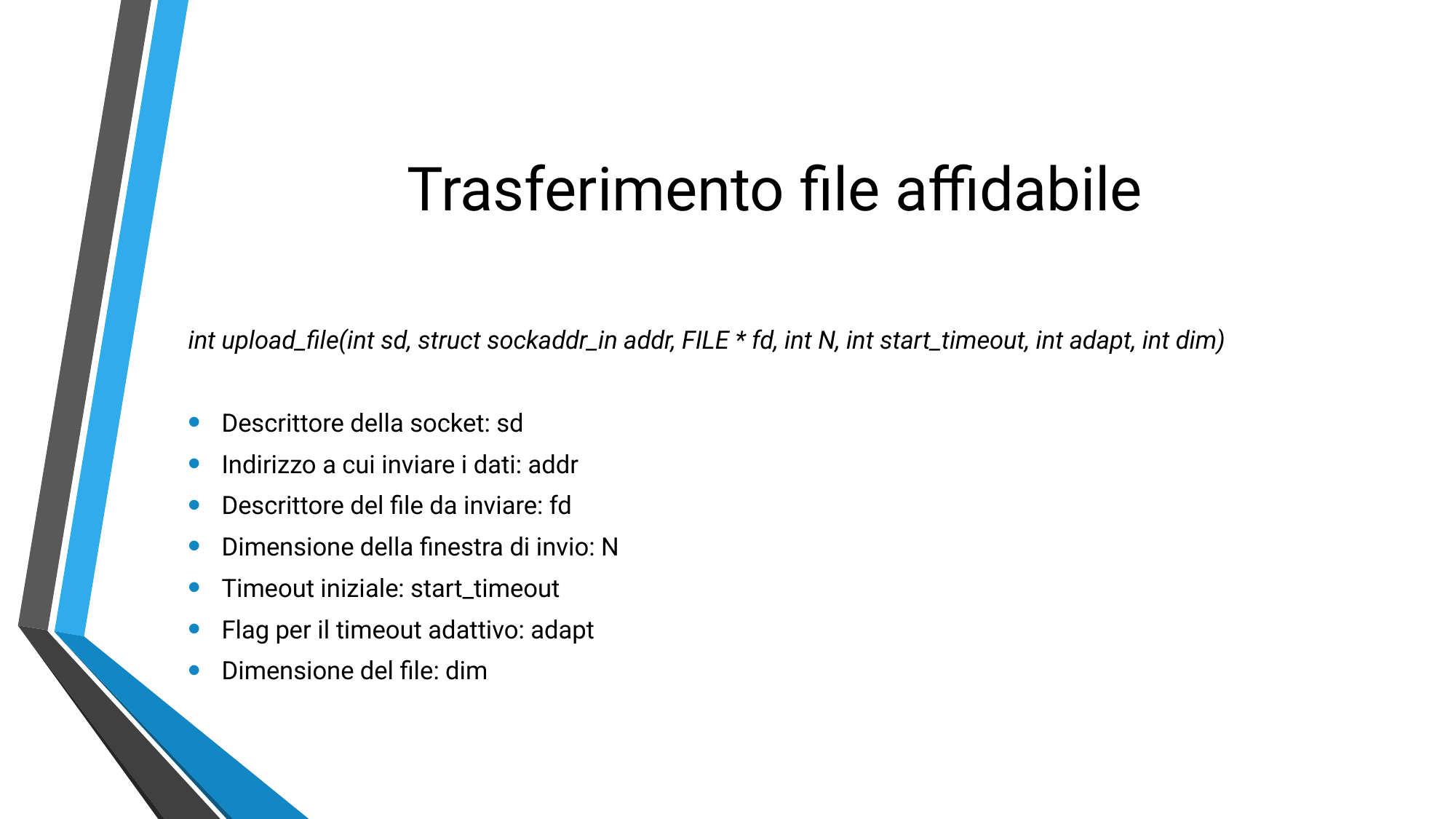

# Trasferimento file affidabile
int upload_file(int sd, struct sockaddr_in addr, FILE * fd, int N, int start_timeout, int adapt, int dim)

Descrittore della socket: sd
Indirizzo a cui inviare i dati: addr
Descrittore del file da inviare: fd
Dimensione della finestra di invio: N
Timeout iniziale: start_timeout
Flag per il timeout adattivo: adapt
Dimensione del file: dim